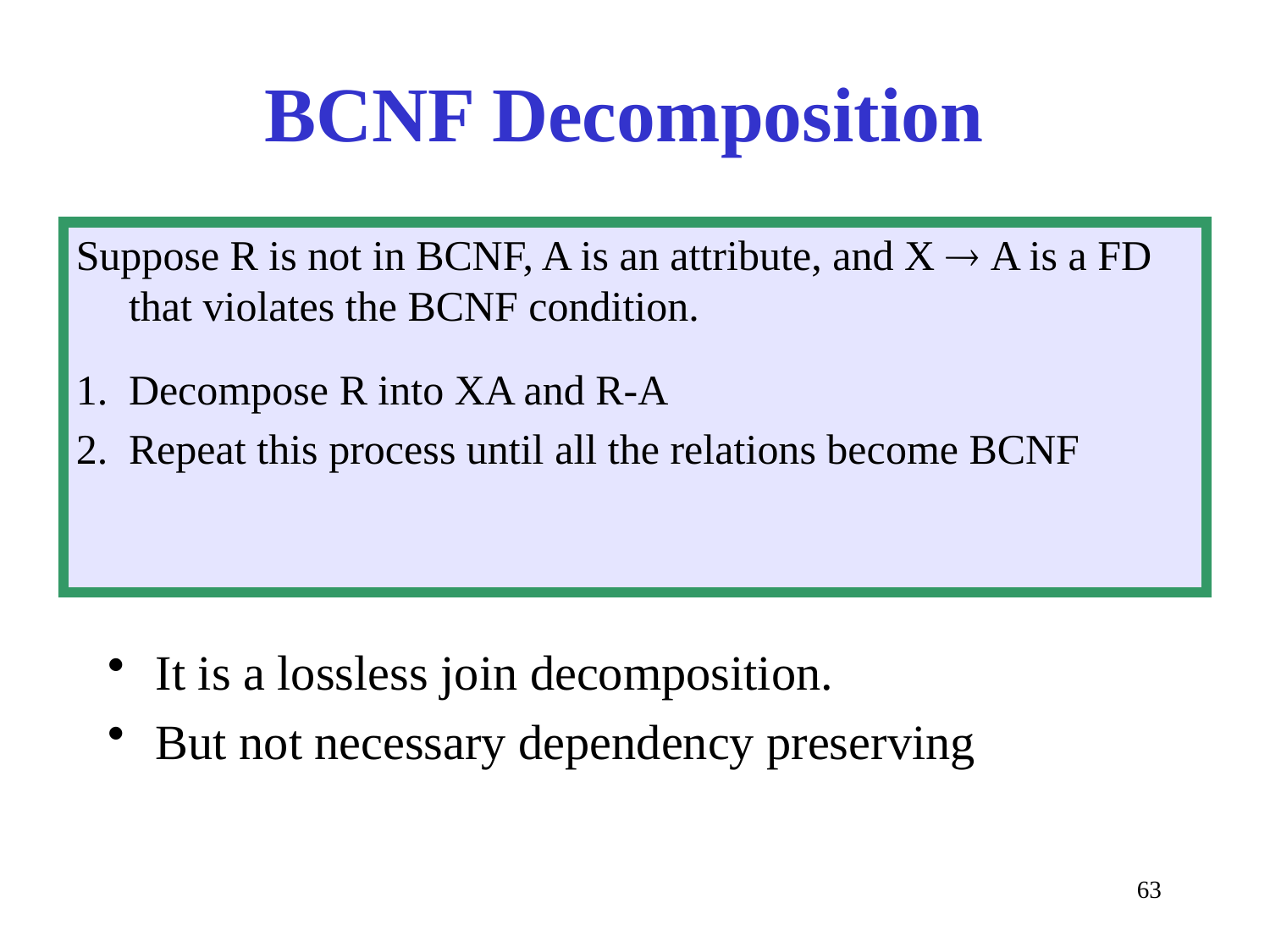

# BCNF Decomposition
Suppose R is not in BCNF, A is an attribute, and X → A is a FD that violates the BCNF condition.

Decompose R into XA and R-A
Repeat this process until all the relations become BCNF
It is a lossless join decomposition.
But not necessary dependency preserving
63